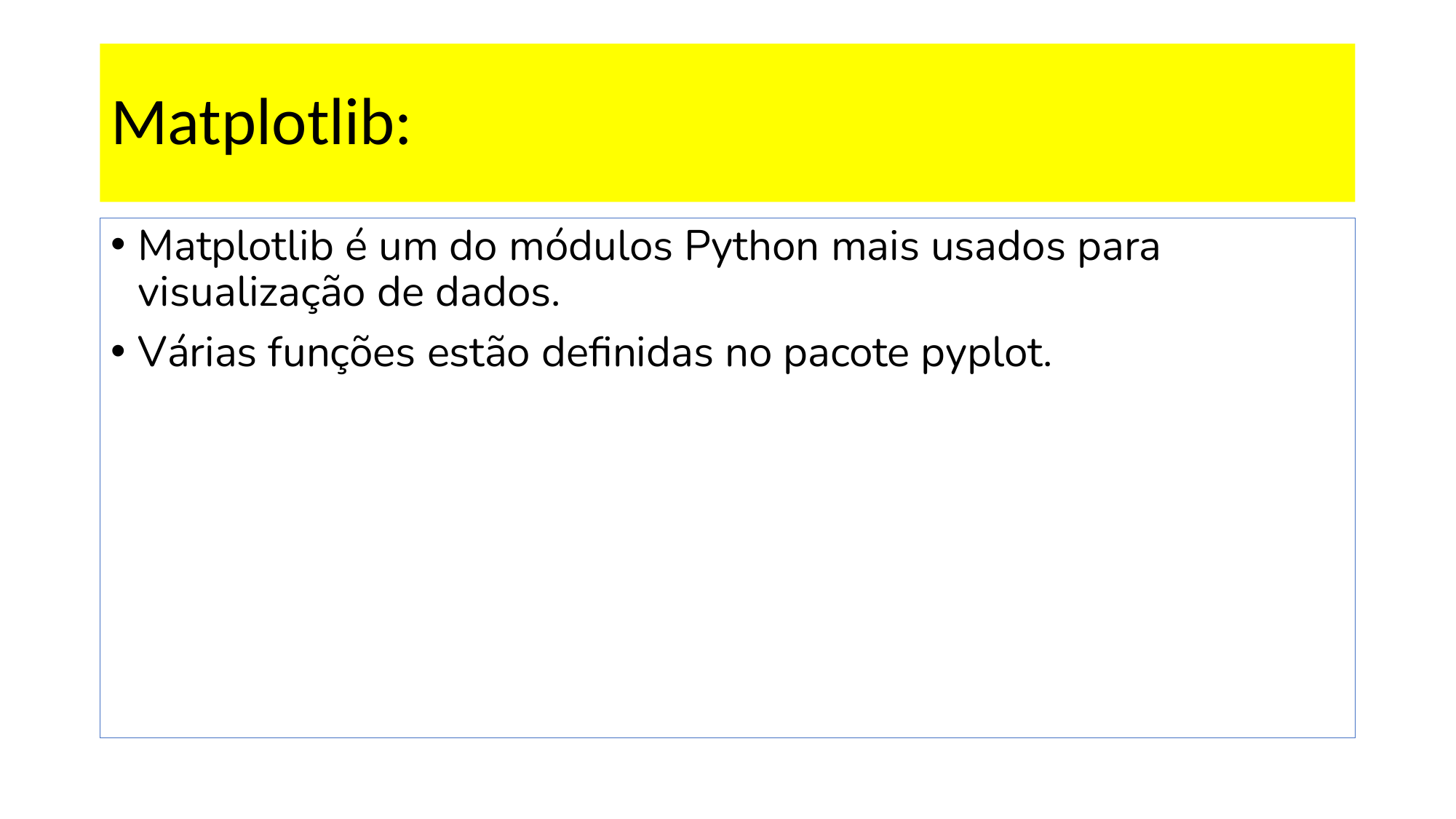

# Matplotlib:
Matplotlib é um do módulos Python mais usados ​​para visualização de dados.
Várias funções estão definidas no pacote pyplot.